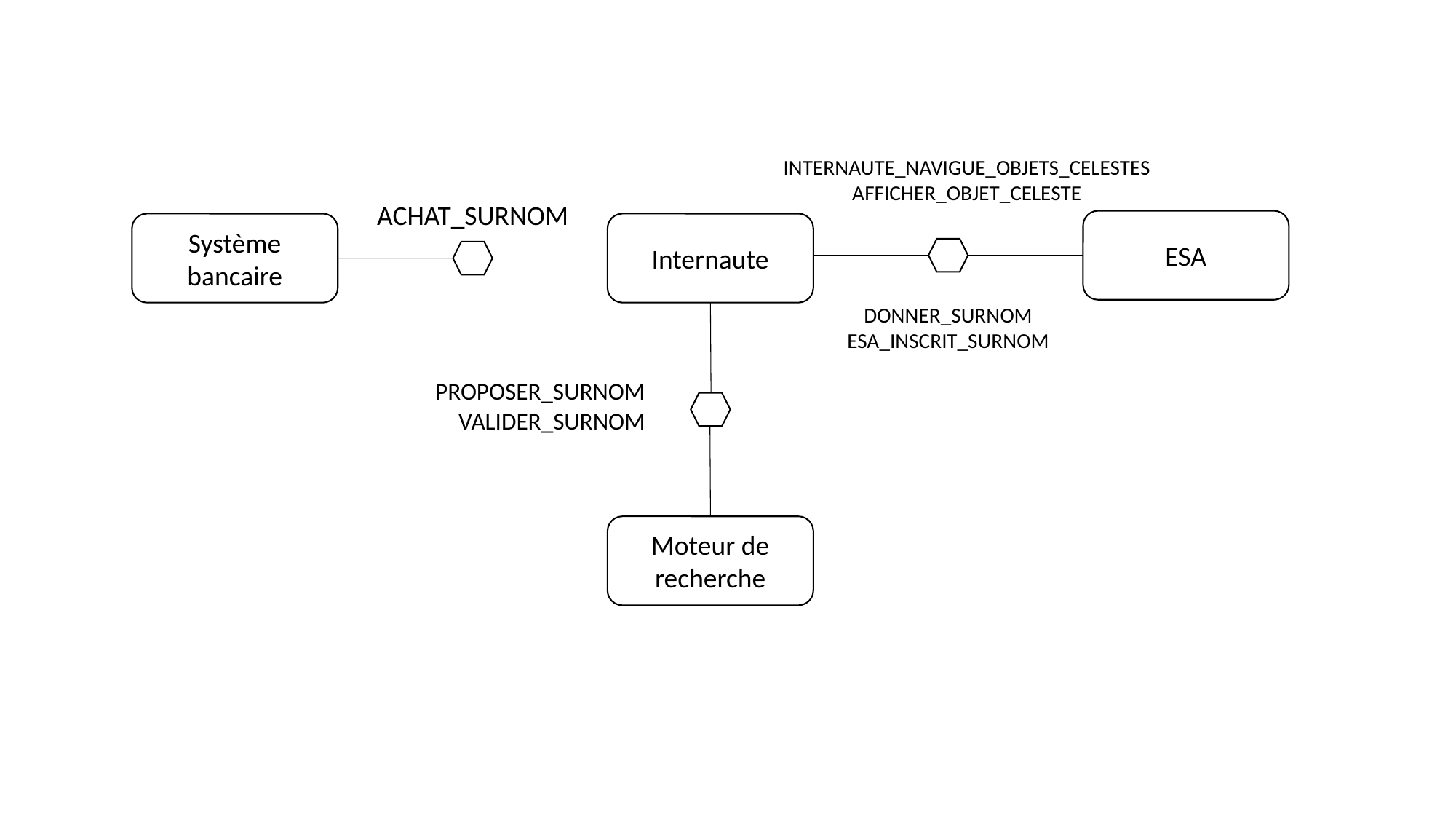

INTERNAUTE_NAVIGUE_OBJETS_CELESTES
AFFICHER_OBJET_CELESTE
ACHAT_SURNOM
ESA
Système bancaire
Internaute

DONNER_SURNOM
ESA_INSCRIT_SURNOM
PROPOSER_SURNOM
VALIDER_SURNOM

Moteur de recherche